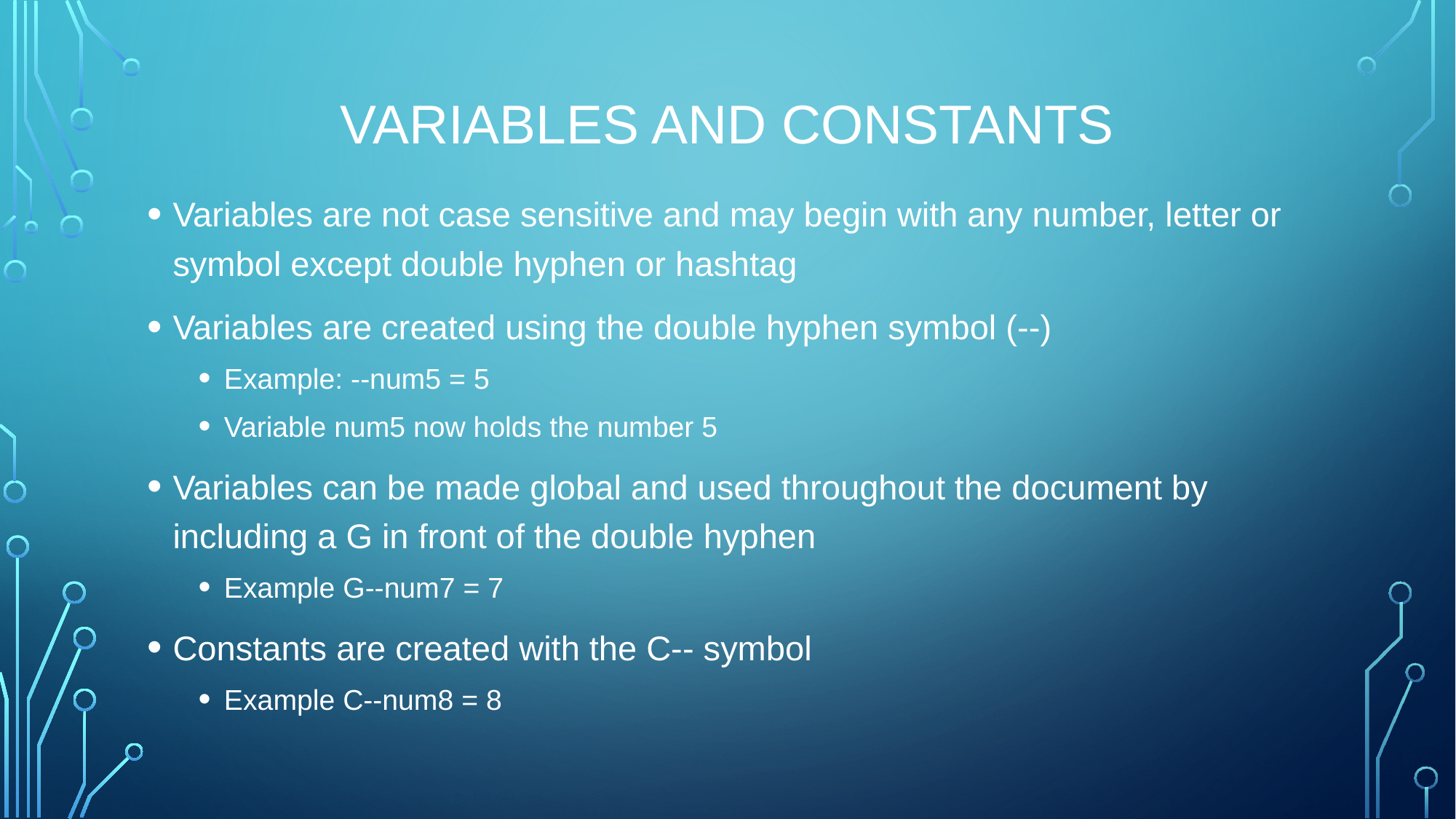

# Variables and Constants
Variables are not case sensitive and may begin with any number, letter or symbol except double hyphen or hashtag
Variables are created using the double hyphen symbol (--)
Example: --num5 = 5
Variable num5 now holds the number 5
Variables can be made global and used throughout the document by including a G in front of the double hyphen
Example G--num7 = 7
Constants are created with the C-- symbol
Example C--num8 = 8